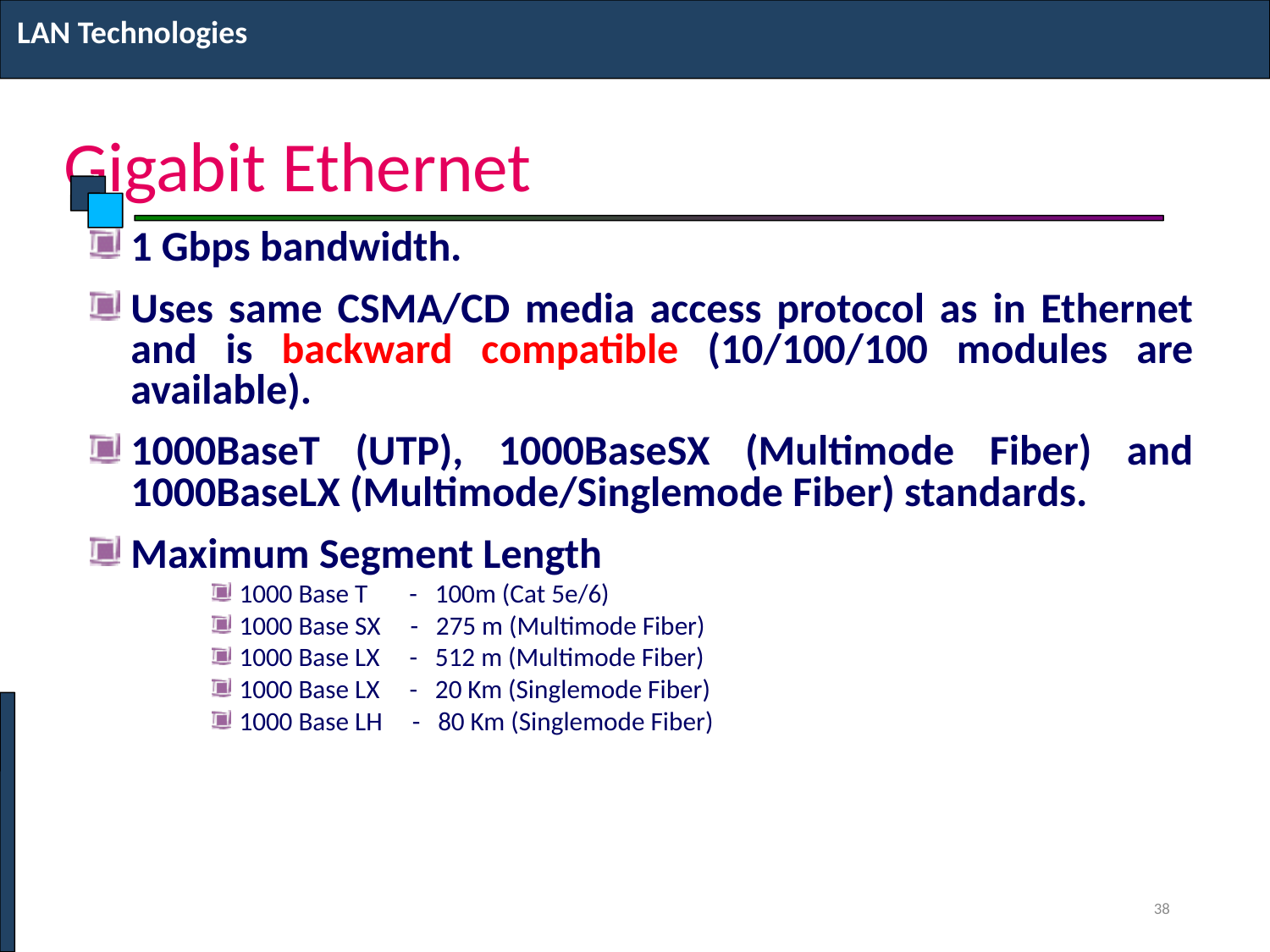

LAN Technologies
# Gigabit Ethernet

1 Gbps bandwidth.
Uses same CSMA/CD media access protocol as in Ethernet and is backward compatible (10/100/100 modules are available).
1000BaseT (UTP), 1000BaseSX (Multimode Fiber) and 1000BaseLX (Multimode/Singlemode Fiber) standards.
Maximum Segment Length
1000 Base T       -   100m (Cat 5e/6)
1000 Base SX     -   275 m (Multimode Fiber)
1000 Base LX     -   512 m (Multimode Fiber)
1000 Base LX     -   20 Km (Singlemode Fiber)
1000 Base LH     -   80 Km (Singlemode Fiber)

38